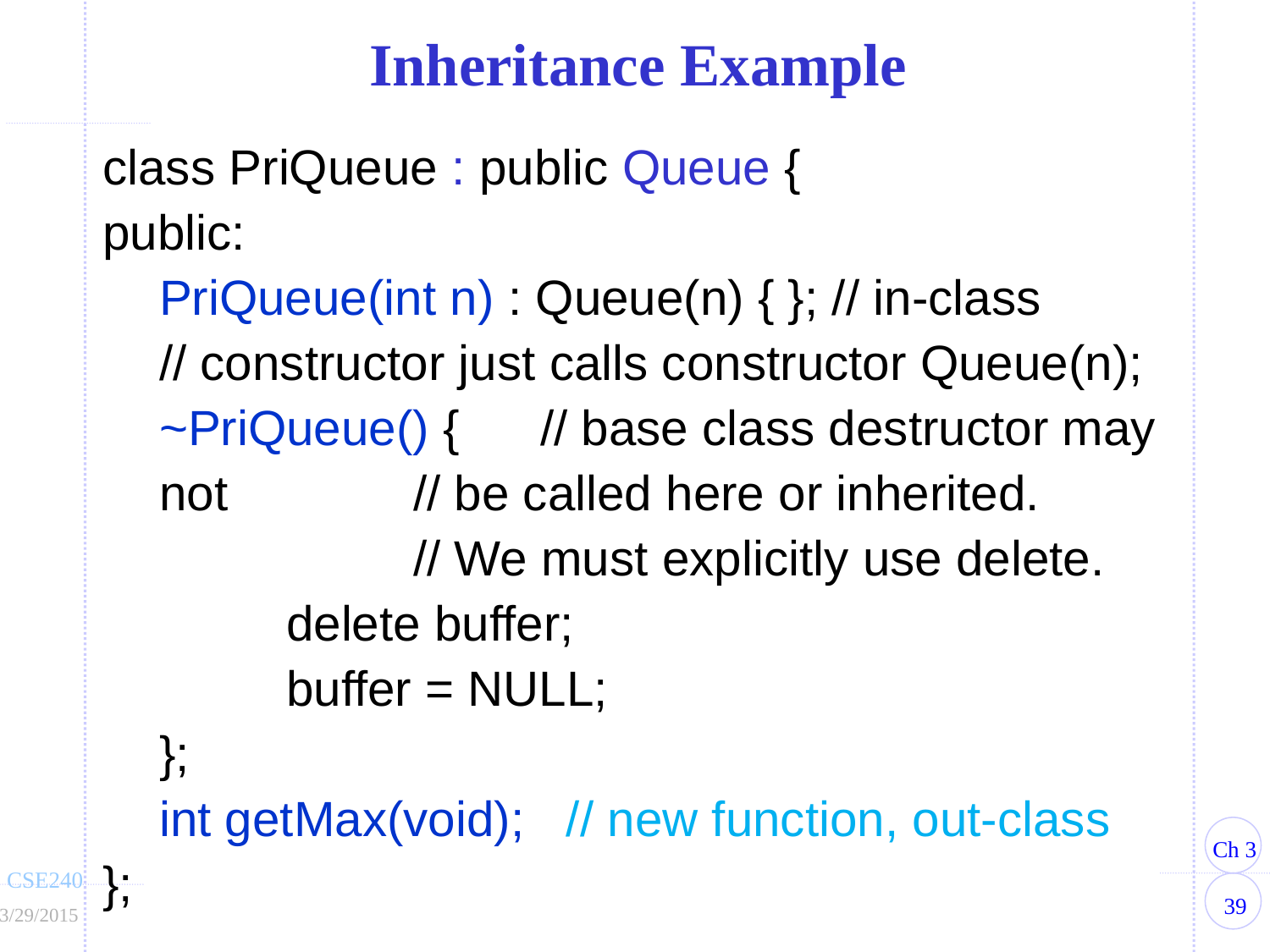

Inheritance Example
class PriQueue : public Queue {
public:
	PriQueue(int n) : Queue(n) { }; // in-class
	// constructor just calls constructor Queue(n);
	~PriQueue() { 	// base class destructor may not 		// be called here or inherited.
			// We must explicitly use delete.
		delete buffer;
		buffer = NULL;
	};
	int getMax(void);   // new function, out-class
};